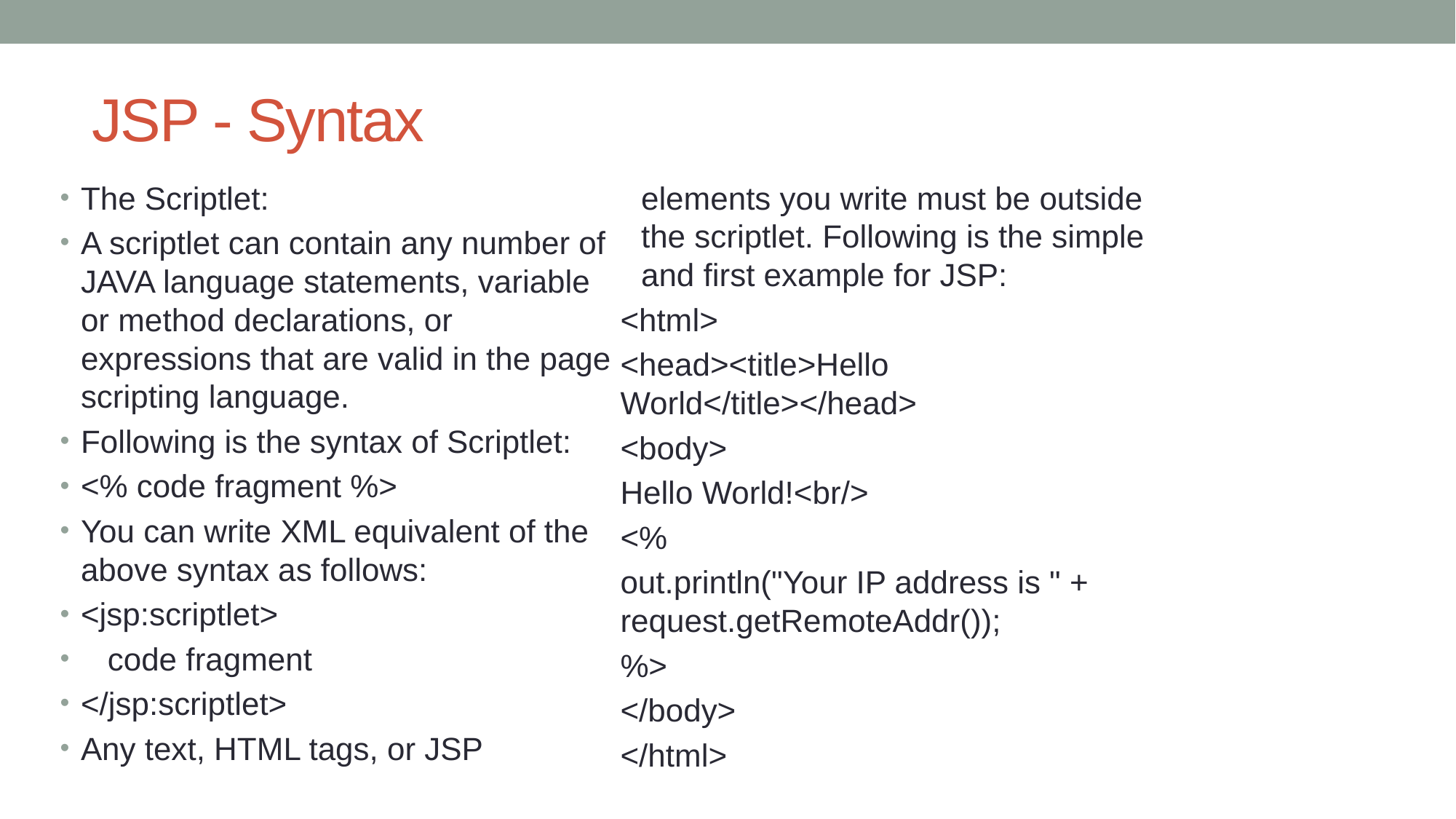

# JSP - Syntax
The Scriptlet:
A scriptlet can contain any number of JAVA language statements, variable or method declarations, or expressions that are valid in the page scripting language.
Following is the syntax of Scriptlet:
<% code fragment %>
You can write XML equivalent of the above syntax as follows:
<jsp:scriptlet>
   code fragment
</jsp:scriptlet>
Any text, HTML tags, or JSP elements you write must be outside the scriptlet. Following is the simple and first example for JSP:
<html>
<head><title>Hello World</title></head>
<body>
Hello World!<br/>
<%
out.println("Your IP address is " + request.getRemoteAddr());
%>
</body>
</html>